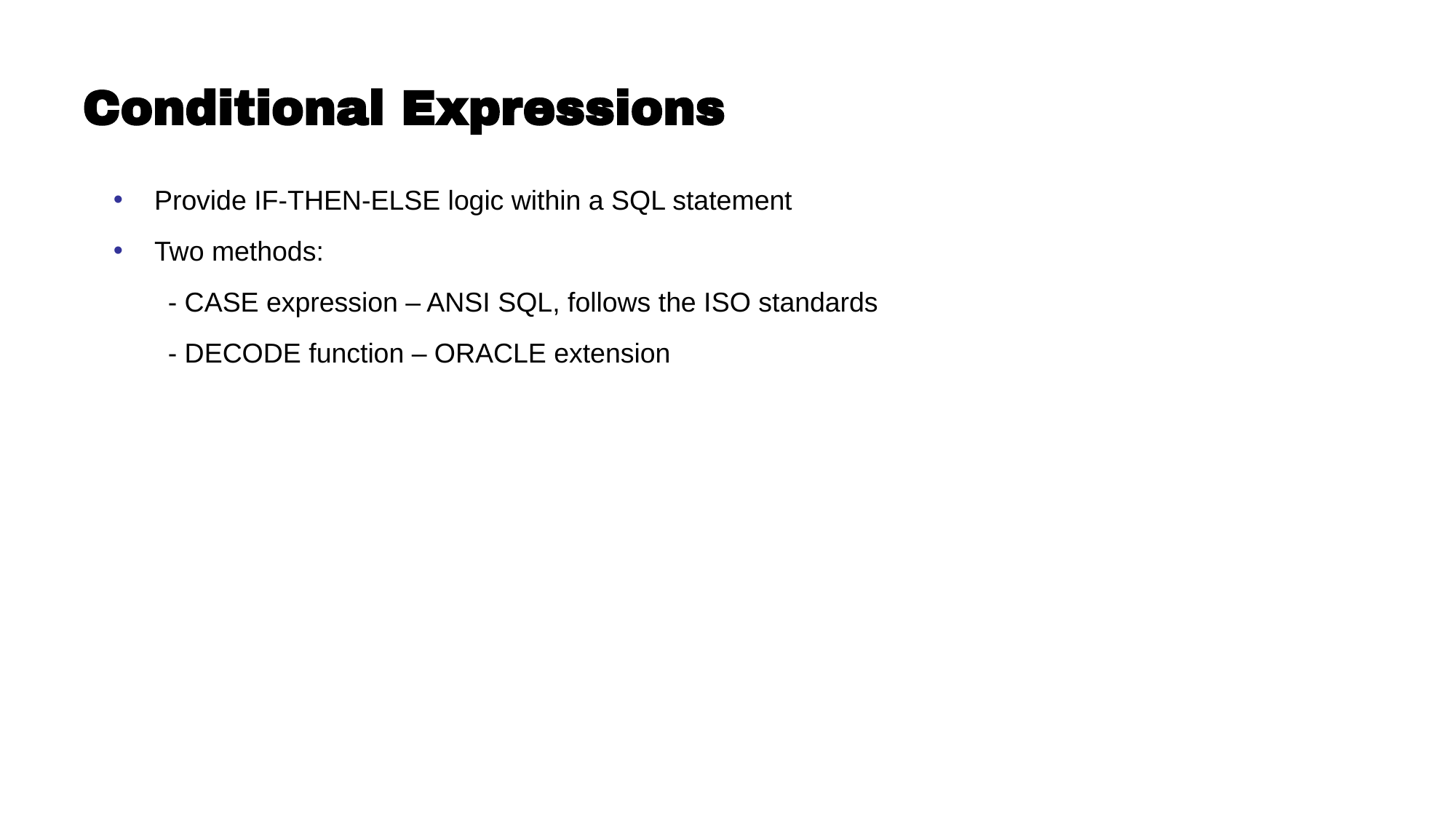

Conditional Expressions
Provide IF-THEN-ELSE logic within a SQL statement
Two methods:
- CASE expression – ANSI SQL, follows the ISO standards
- DECODE function – ORACLE extension